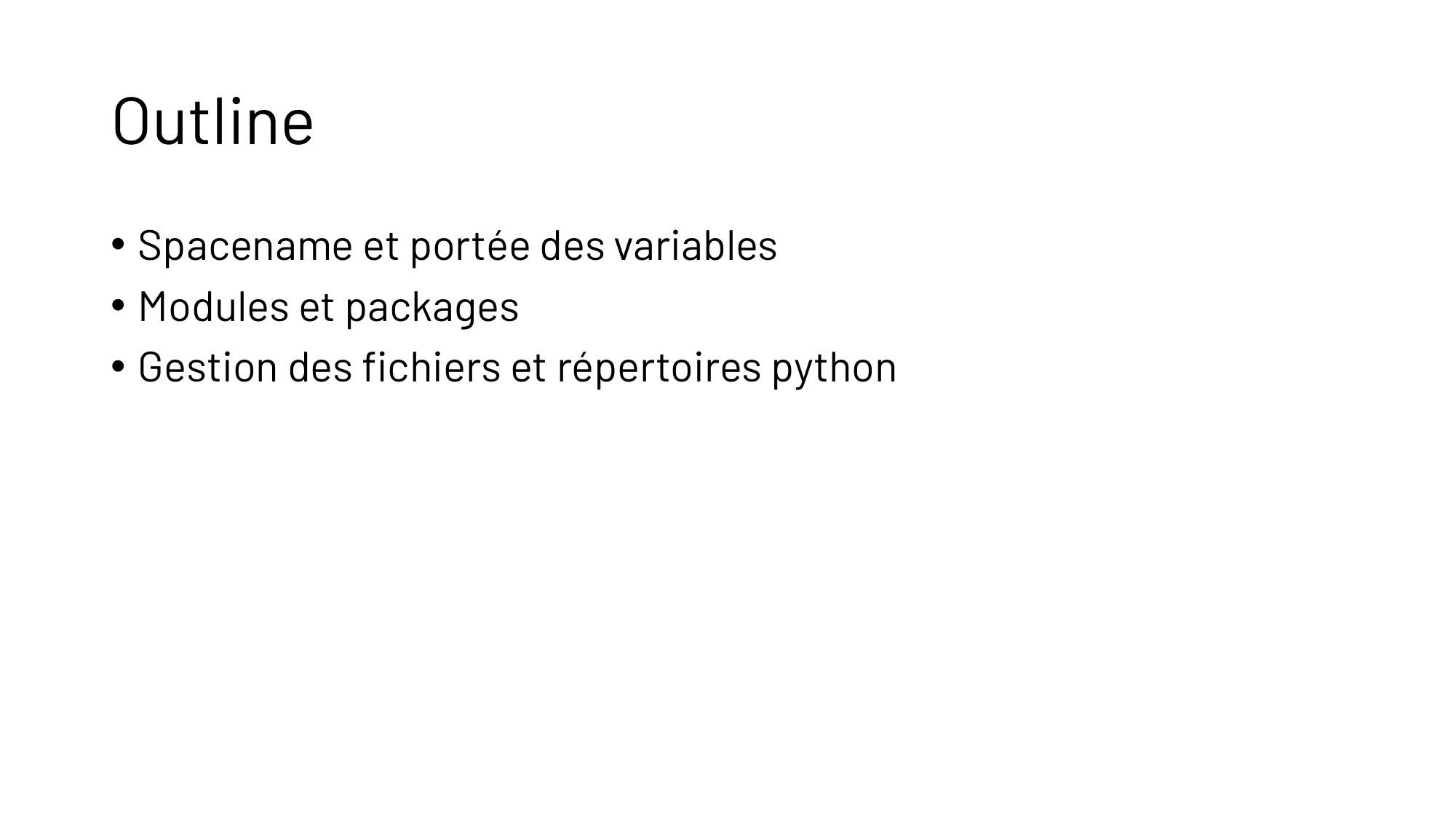

# Outline
Spacename et portée des variables
Modules et packages
Gestion des fichiers et répertoires python